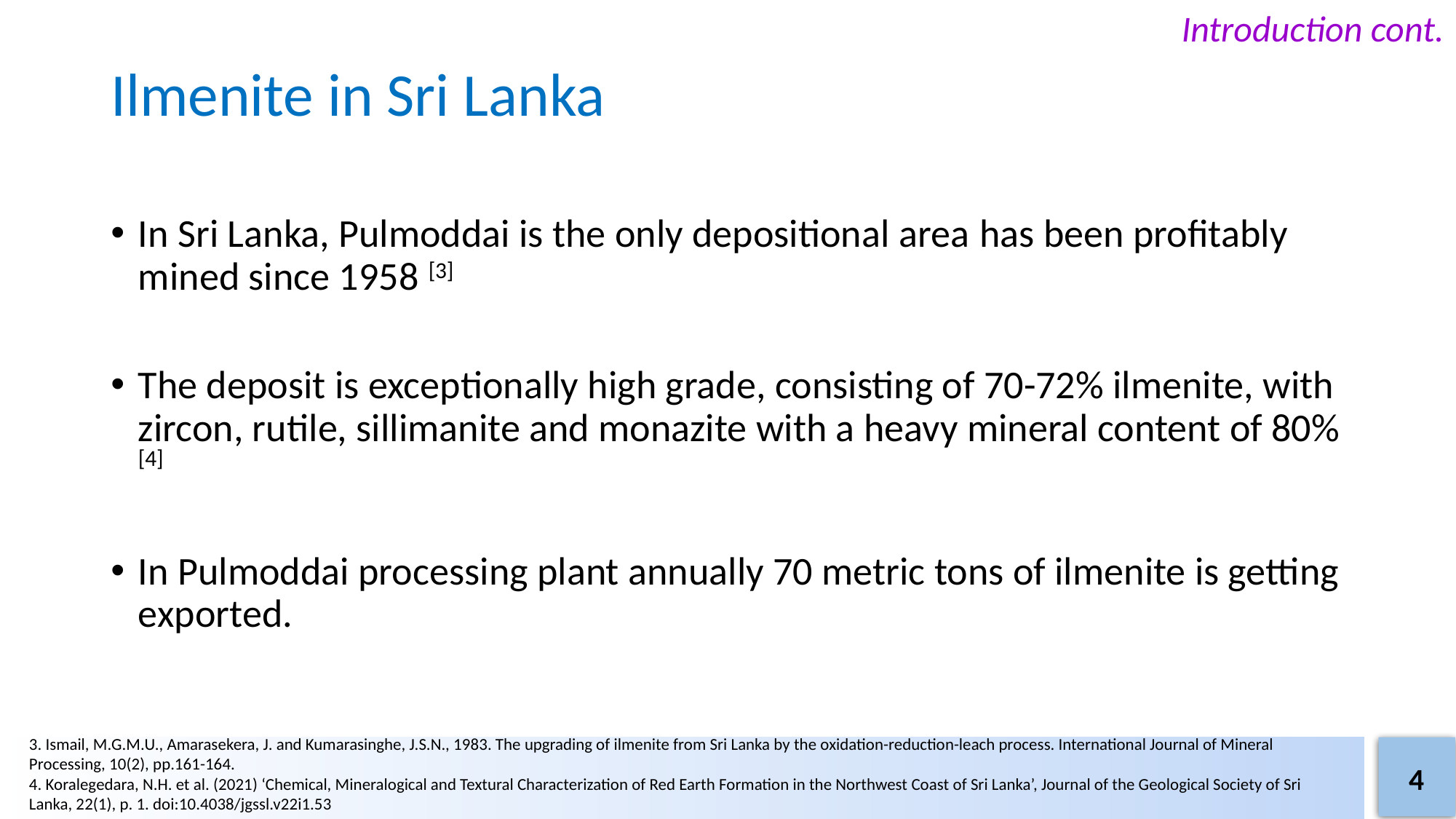

Introduction cont.
# Ilmenite in Sri Lanka
In Sri Lanka, Pulmoddai is the only depositional area has been profitably mined since 1958 [3]

The deposit is exceptionally high grade, consisting of 70-72% ilmenite, with zircon, rutile, sillimanite and monazite with a heavy mineral content of 80% [4]

In Pulmoddai processing plant annually 70 metric tons of ilmenite is getting exported.

3. Ismail, M.G.M.U., Amarasekera, J. and Kumarasinghe, J.S.N., 1983. The upgrading of ilmenite from Sri Lanka by the oxidation-reduction-leach process. International Journal of Mineral Processing, 10(2), pp.161-164.
4. Koralegedara, N.H. et al. (2021) ‘Chemical, Mineralogical and Textural Characterization of Red Earth Formation in the Northwest Coast of Sri Lanka’, Journal of the Geological Society of Sri Lanka, 22(1), p. 1. doi:10.4038/jgssl.v22i1.53

4